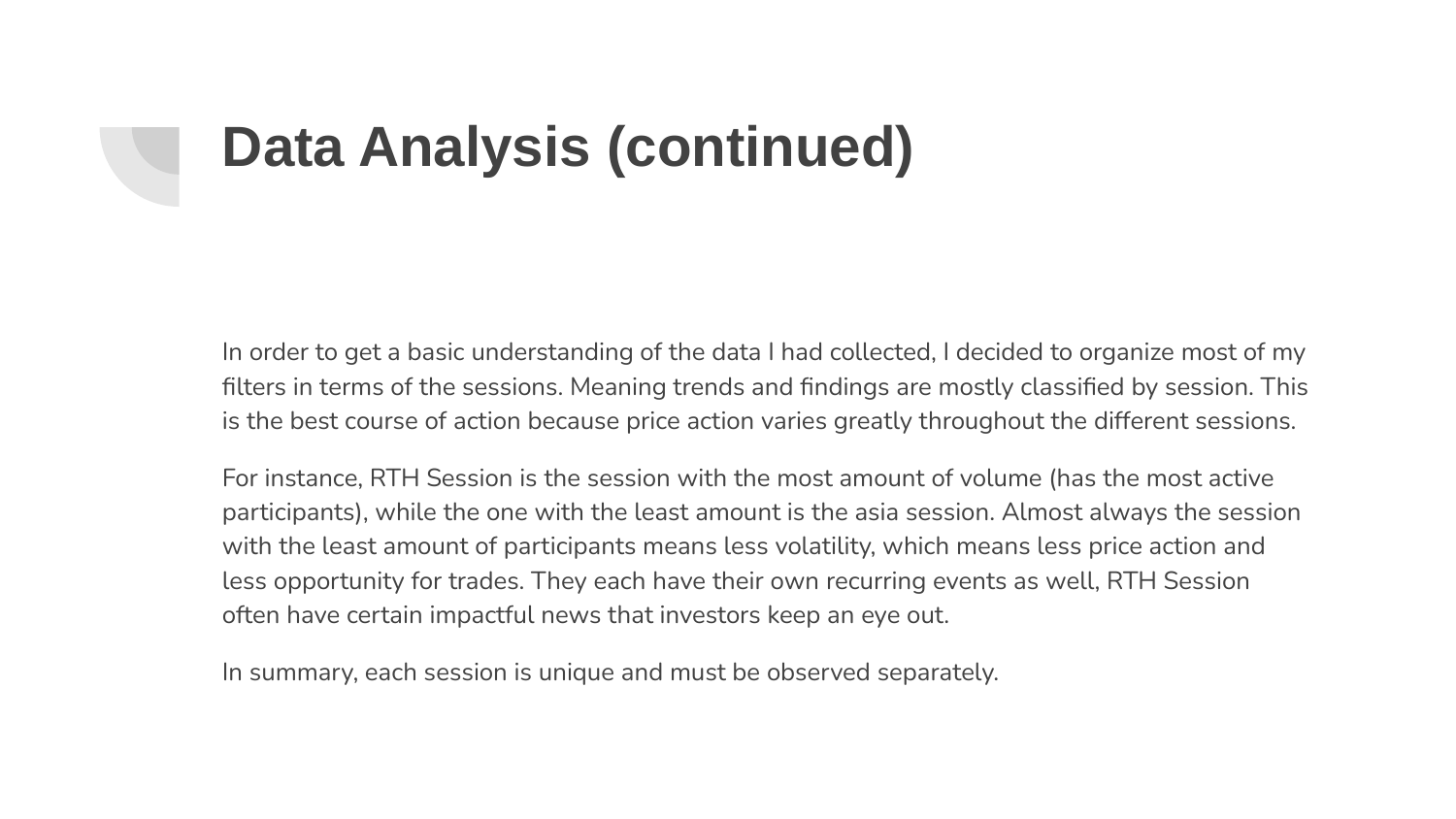

# Data Analysis (continued)
In order to get a basic understanding of the data I had collected, I decided to organize most of my filters in terms of the sessions. Meaning trends and findings are mostly classified by session. This is the best course of action because price action varies greatly throughout the different sessions.
For instance, RTH Session is the session with the most amount of volume (has the most active participants), while the one with the least amount is the asia session. Almost always the session with the least amount of participants means less volatility, which means less price action and less opportunity for trades. They each have their own recurring events as well, RTH Session often have certain impactful news that investors keep an eye out.
In summary, each session is unique and must be observed separately.